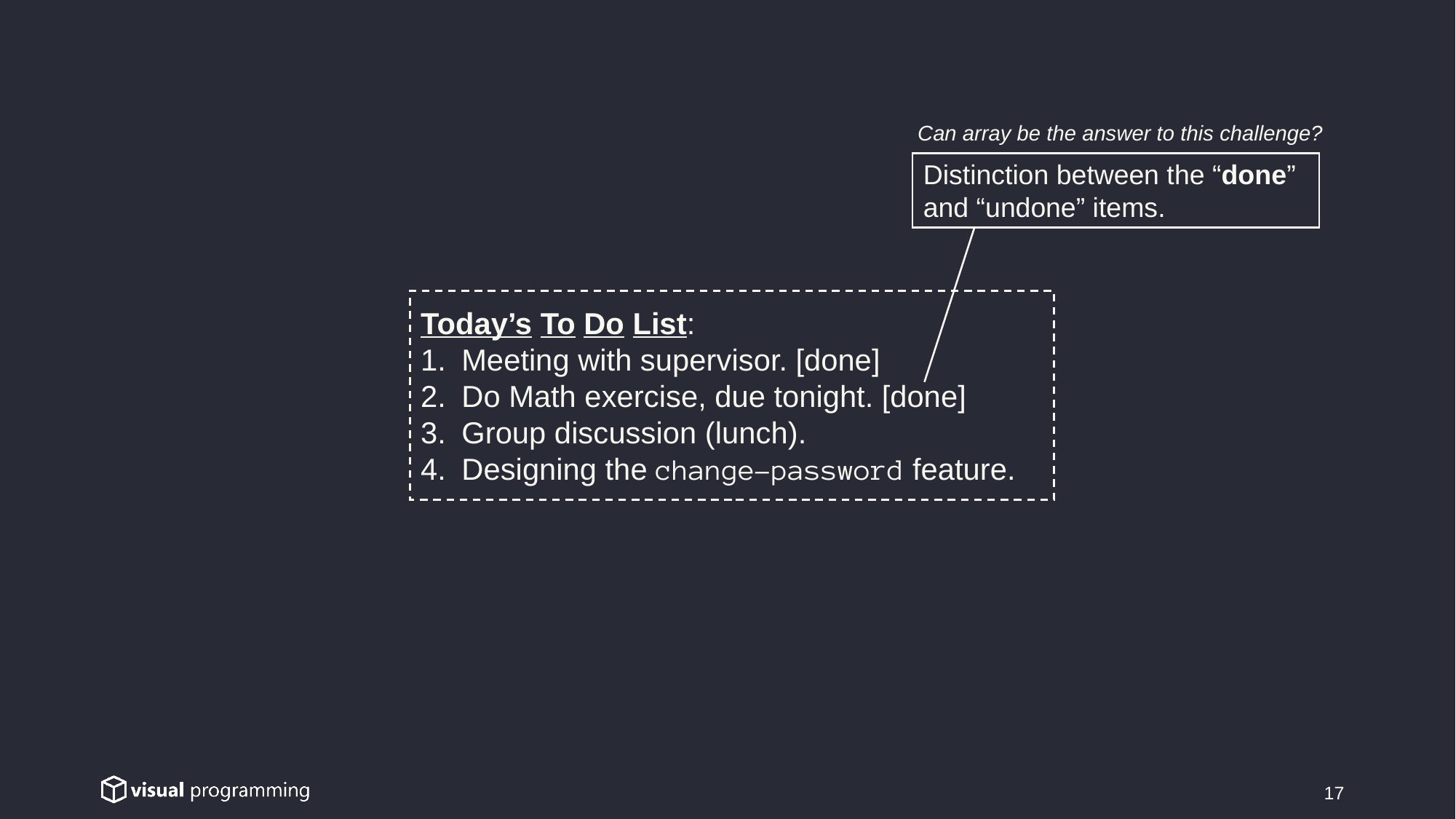

Can array be the answer to this challenge?
Distinction between the “done” and “undone” items.
Today’s To Do List:
Meeting with supervisor. [done]
Do Math exercise, due tonight. [done]
Group discussion (lunch).
Designing the change-password feature.
17